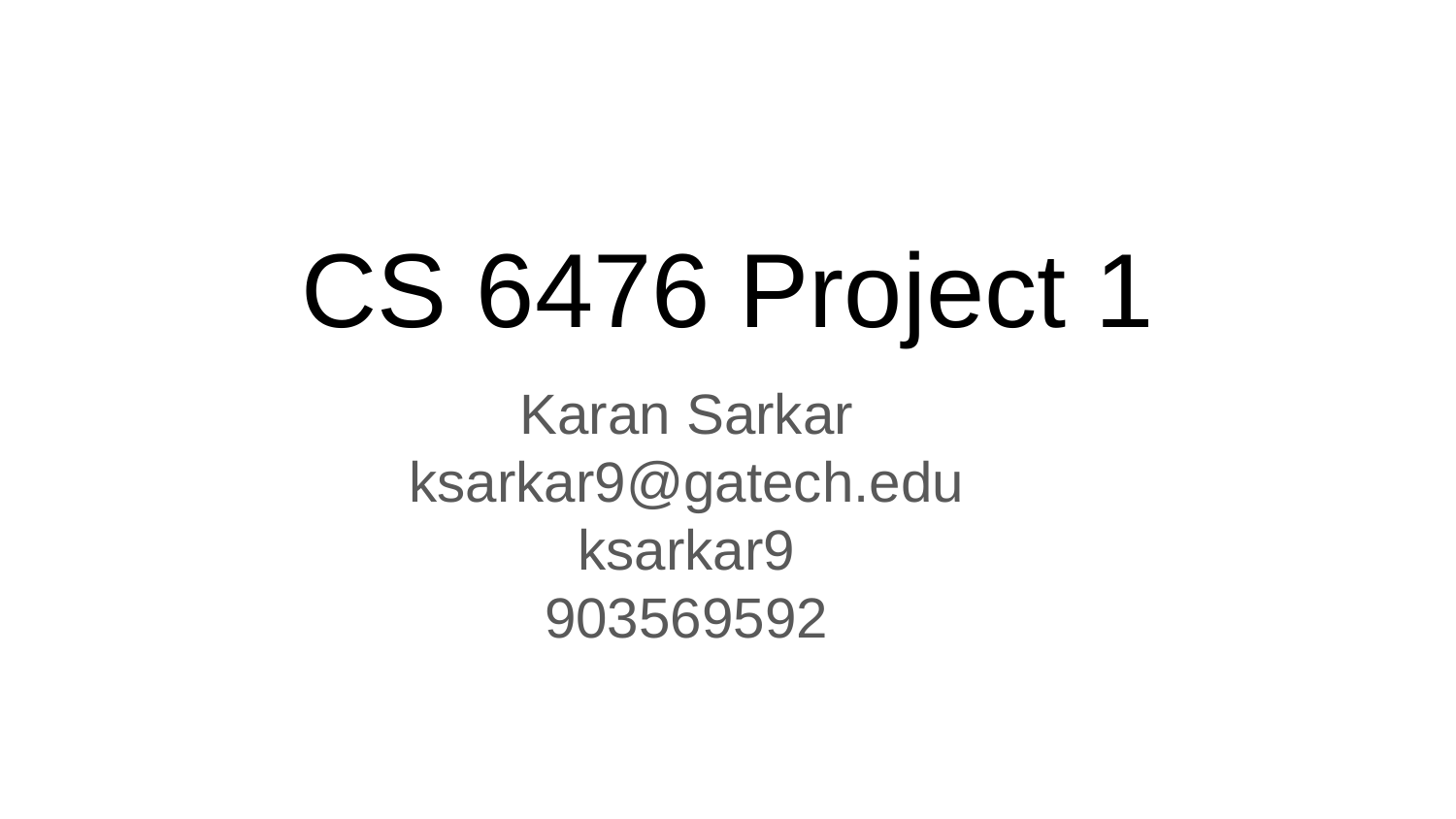

# CS 6476 Project 1
Karan Sarkar
ksarkar9@gatech.edu
ksarkar9
903569592